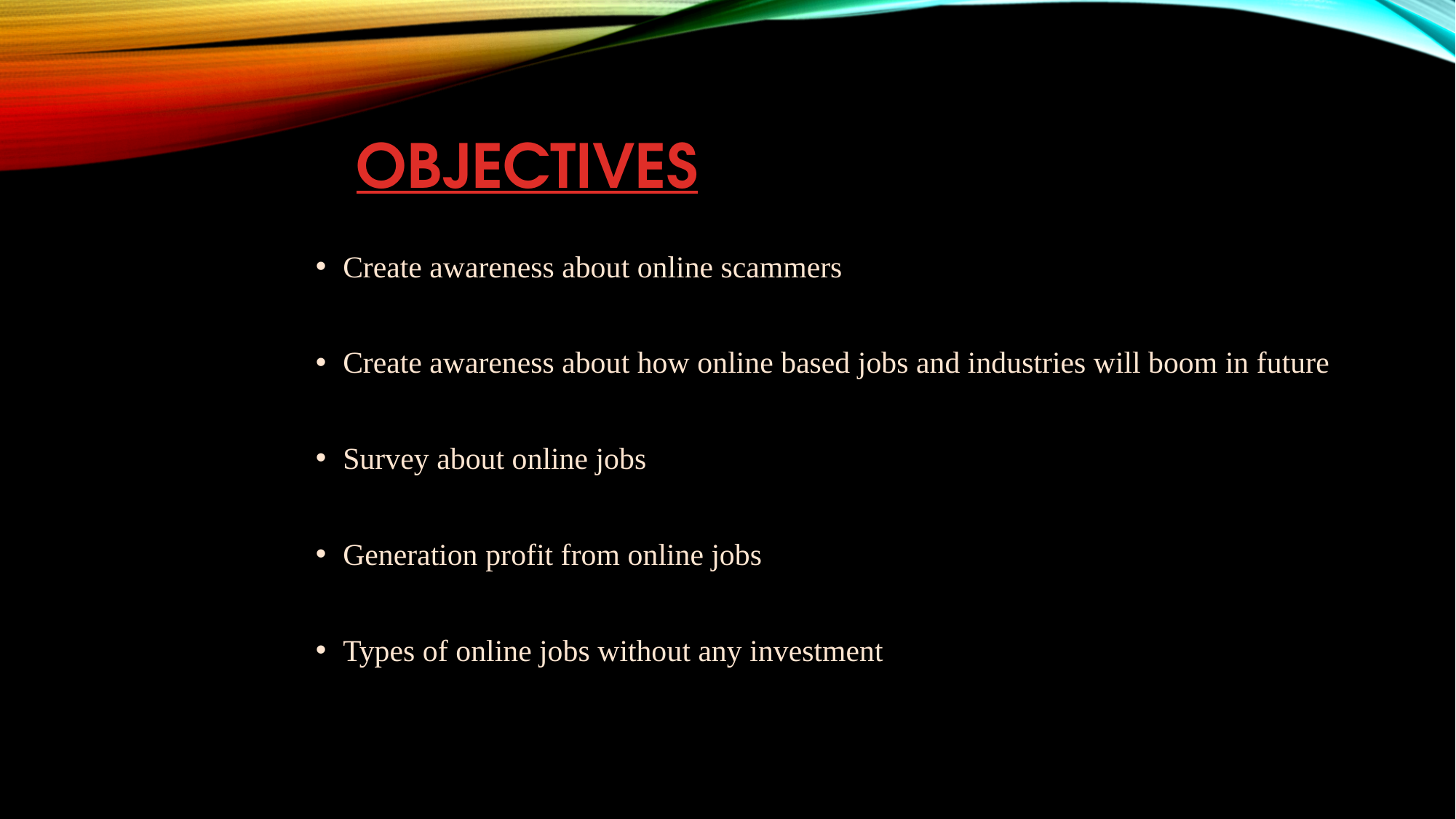

# OBJECTIVES
Create awareness about online scammers

Create awareness about how online based jobs and industries will boom in future

Survey about online jobs

Generation profit from online jobs

Types of online jobs without any investment